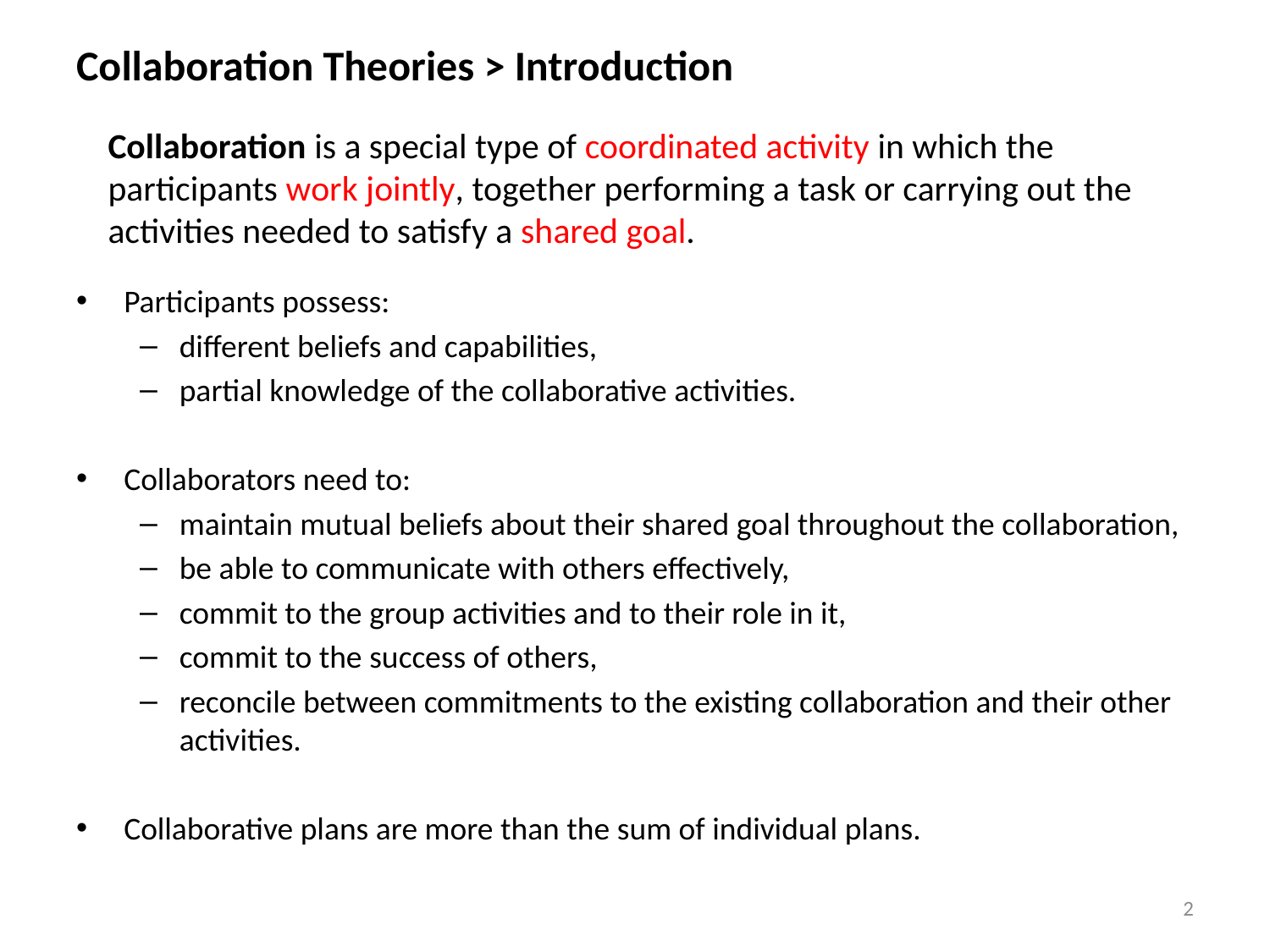

Collaboration Theories > Introduction
# Collaboration is a special type of coordinated activity in which the participants work jointly, together performing a task or carrying out the activities needed to satisfy a shared goal.
Participants possess:
different beliefs and capabilities,
partial knowledge of the collaborative activities.

Collaborators need to:
maintain mutual beliefs about their shared goal throughout the collaboration,
be able to communicate with others effectively,
commit to the group activities and to their role in it,
commit to the success of others,
reconcile between commitments to the existing collaboration and their other activities.

Collaborative plans are more than the sum of individual plans.
2